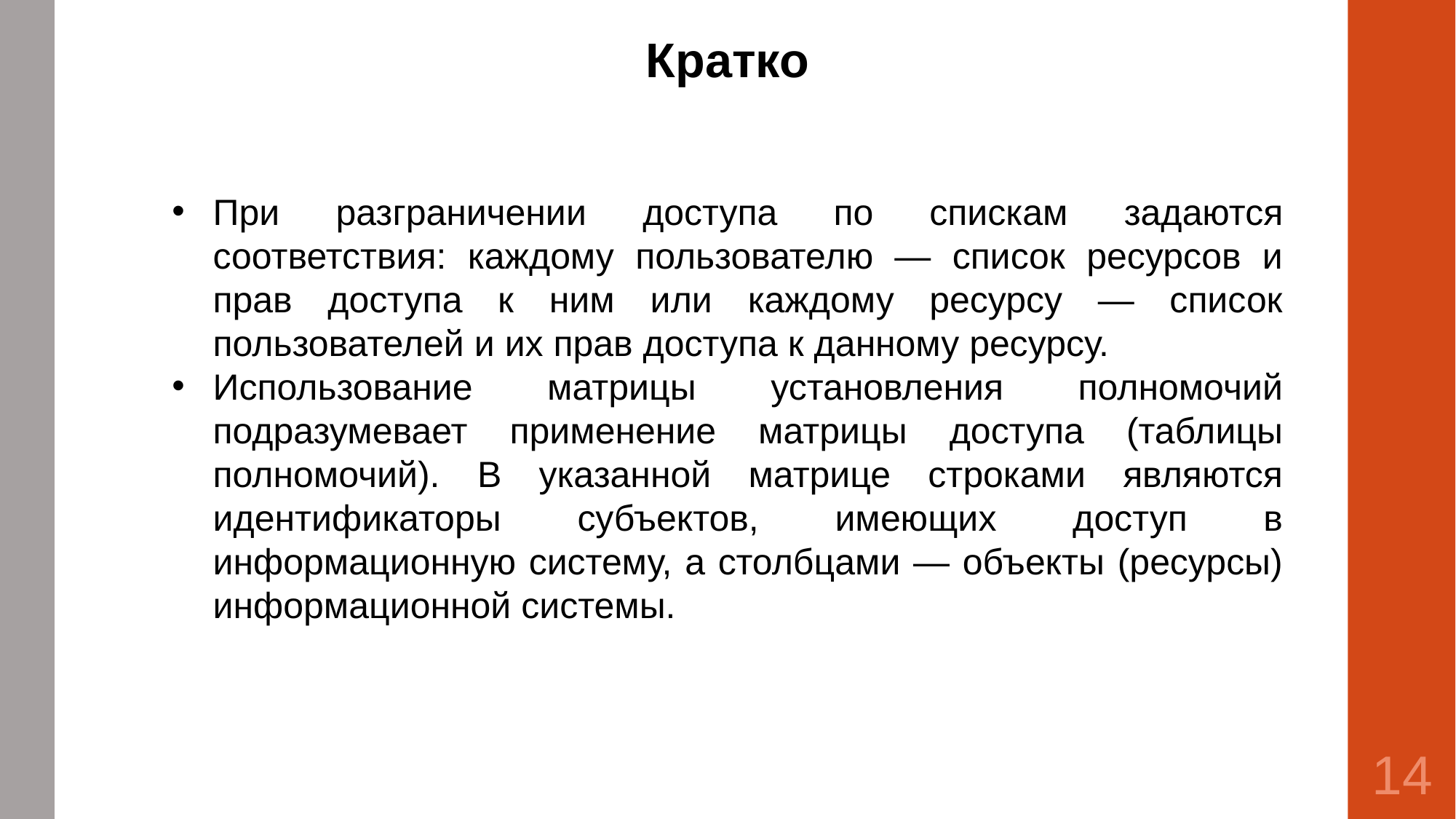

Кратко
При разграничении доступа по спискам задаются соответствия: каждому пользователю — список ресурсов и прав доступа к ним или каждому ресурсу — список пользователей и их прав доступа к данному ресурсу.
Использование матрицы установления полномочий подразумевает применение матрицы доступа (таблицы полномочий). В указанной матрице строками являются идентификаторы субъектов, имеющих доступ в информационную систему, а столбцами — объекты (ресурсы) информационной системы.
14